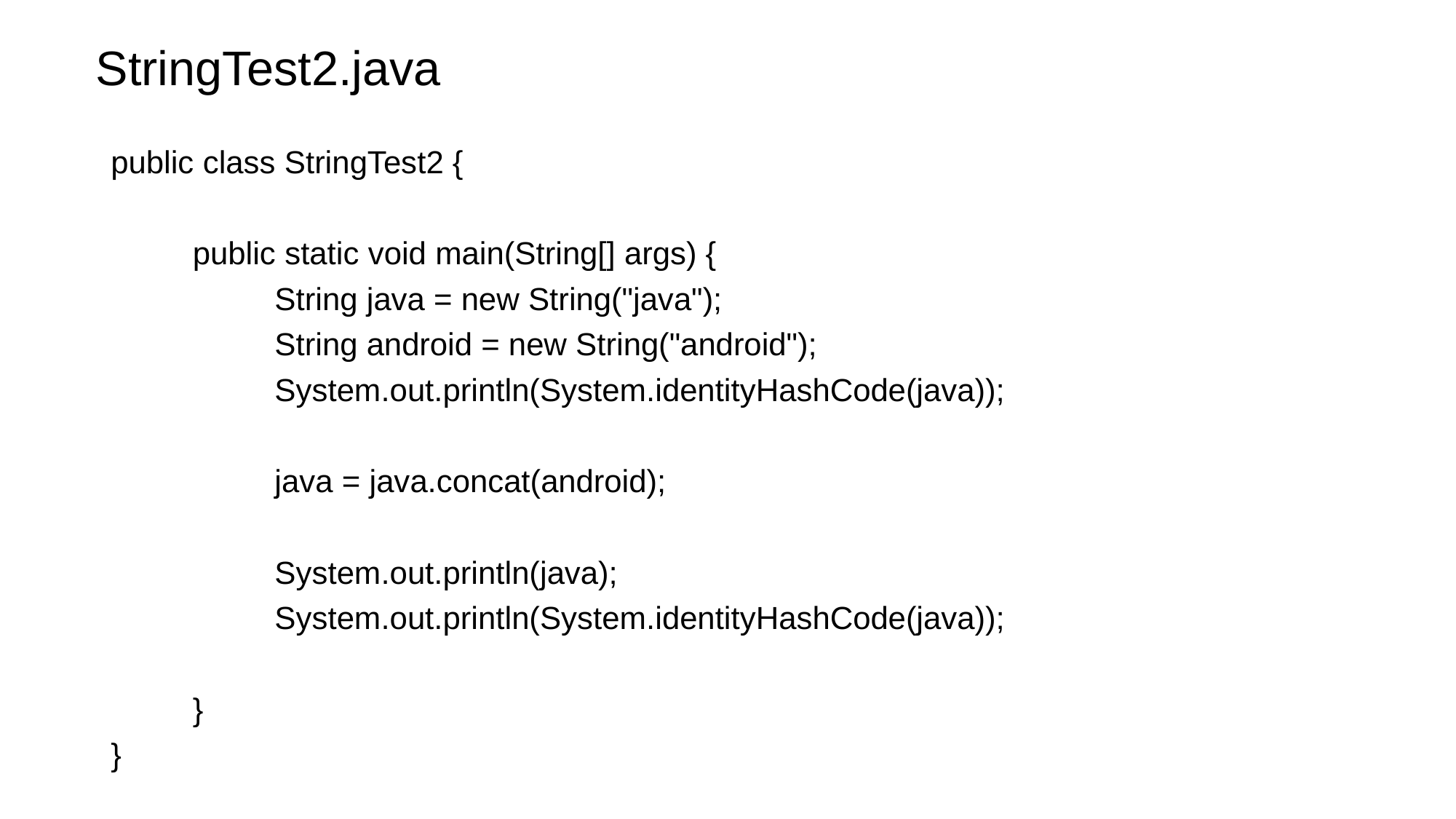

# StringTest2.java
public class StringTest2 {

	public static void main(String[] args) {
		String java = new String("java");
		String android = new String("android");
		System.out.println(System.identityHashCode(java));

		java = java.concat(android);

		System.out.println(java);
		System.out.println(System.identityHashCode(java));

	}
}